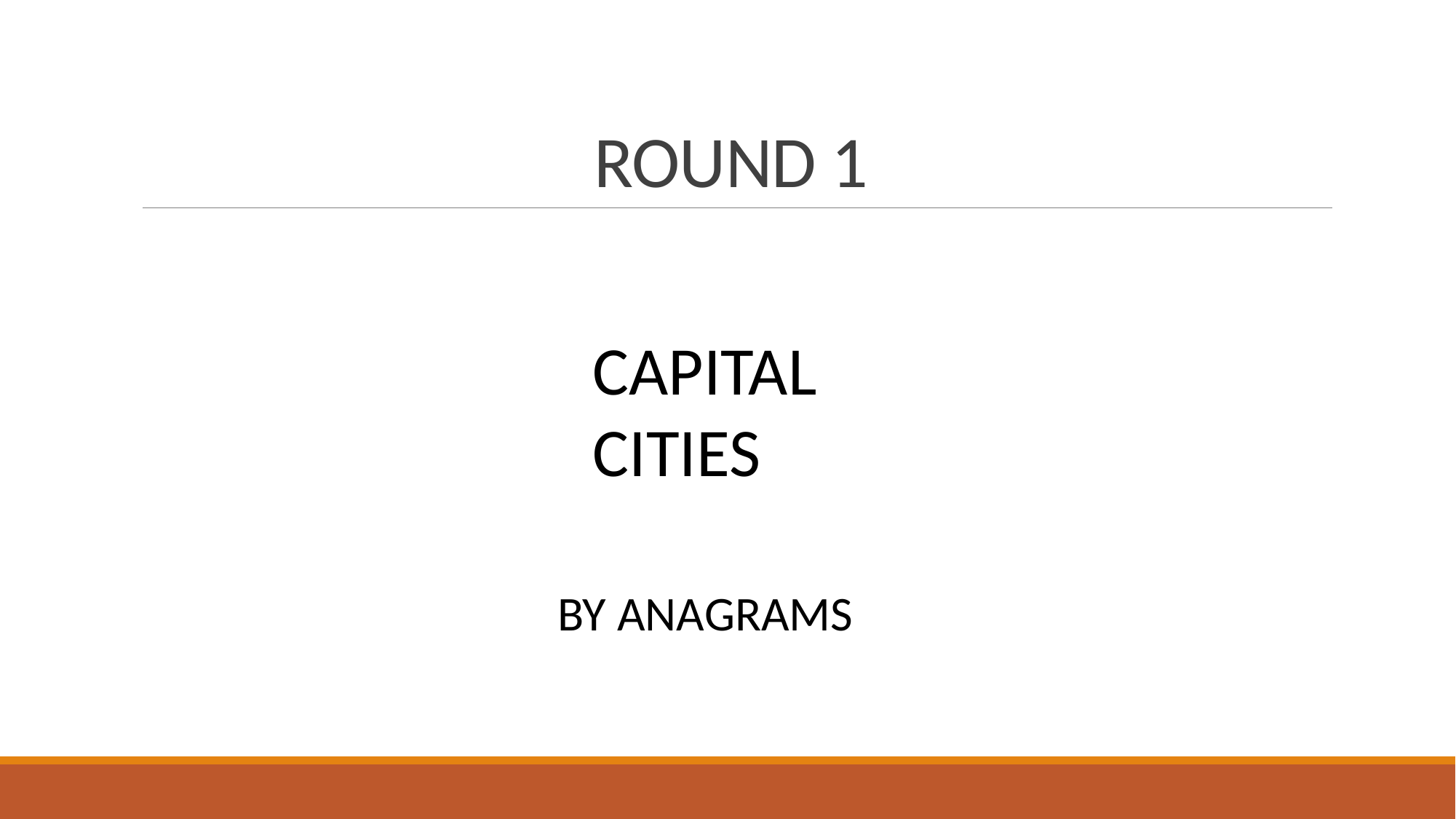

# ROUND 1
CAPITAL CITIES
BY ANAGRAMS